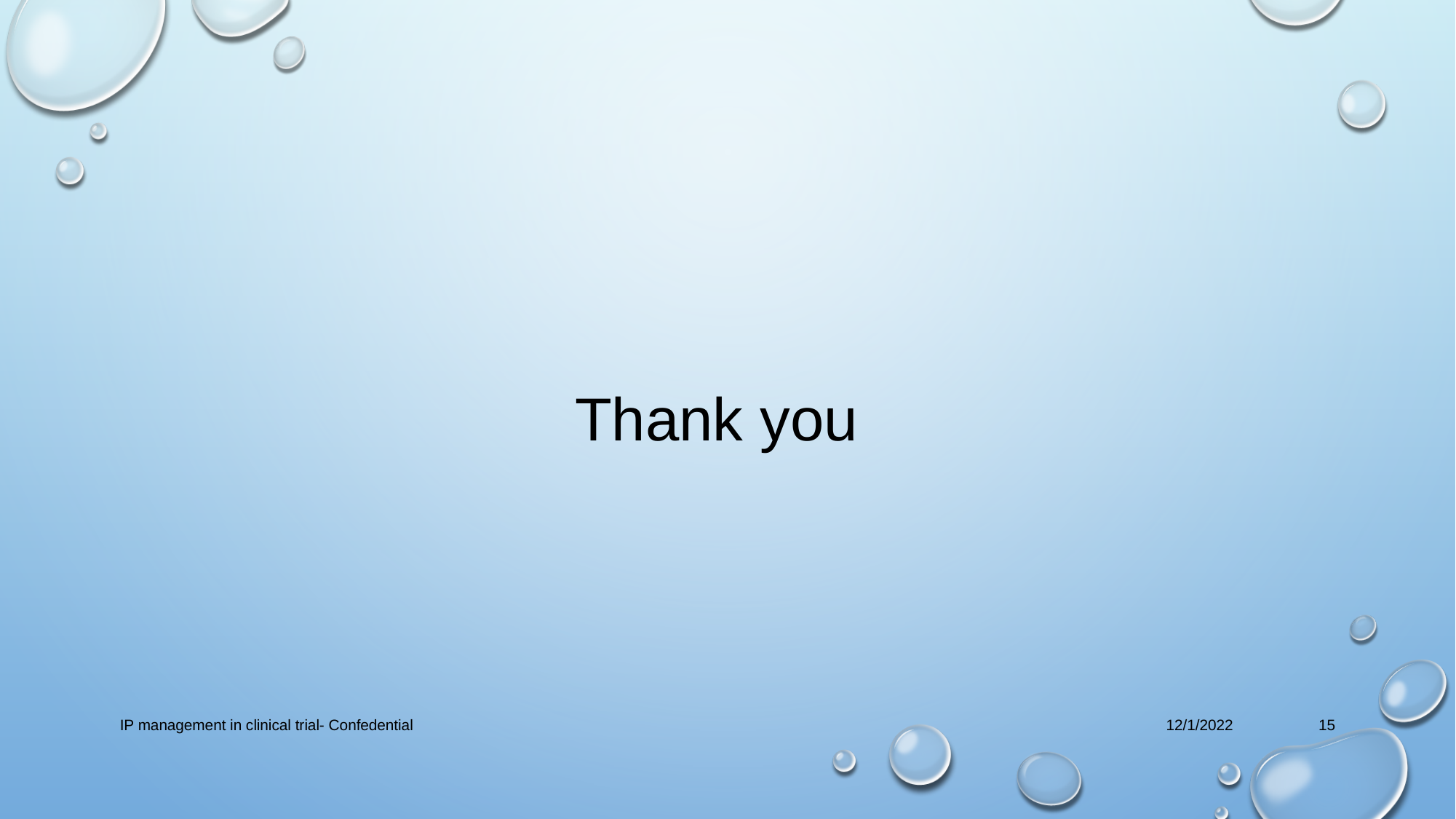

Thank you
IP management in clinical trial- Confedential
12/1/2022
15